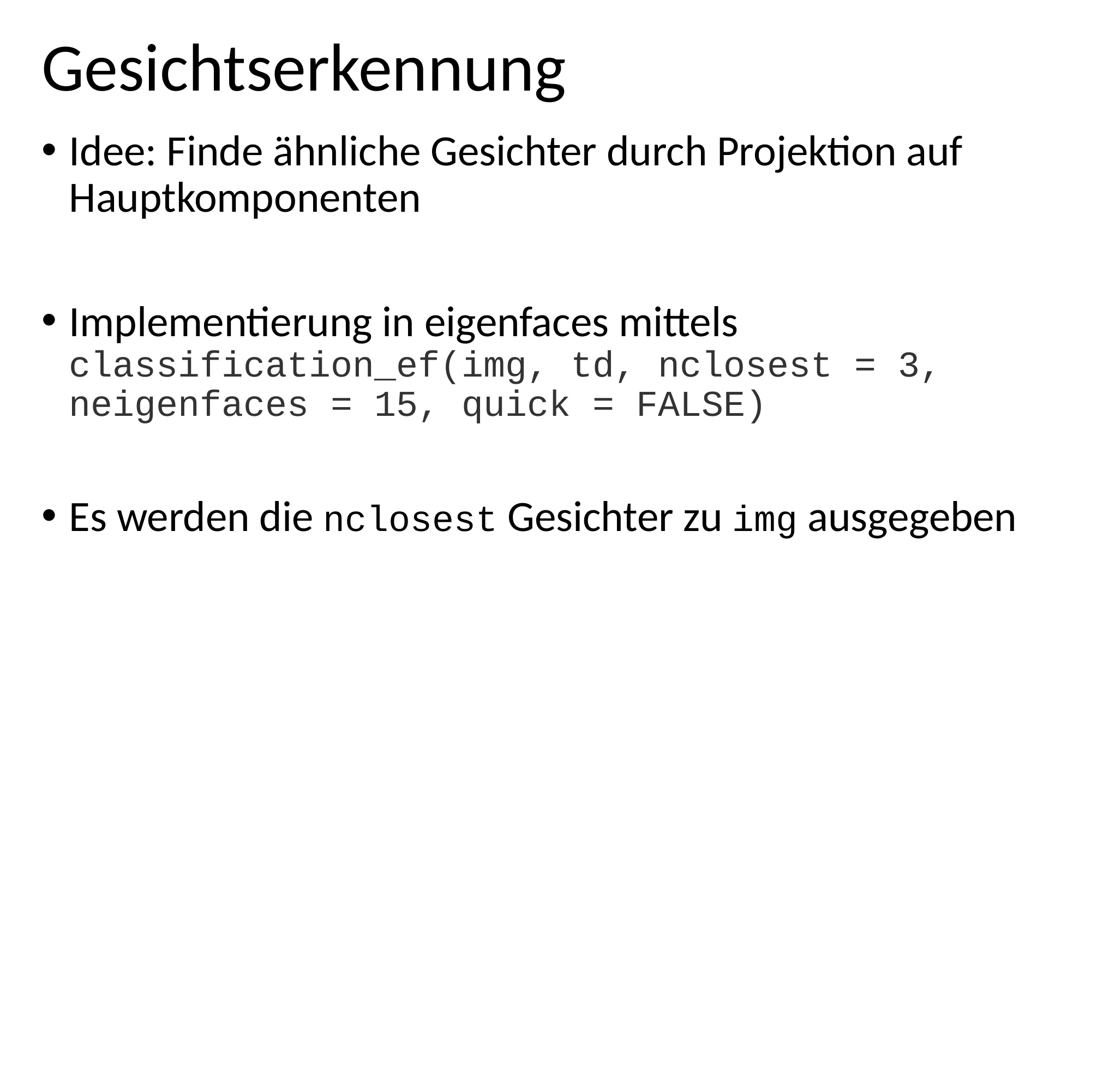

# Gesichtserkennung
Idee: Finde ähnliche Gesichter durch Projektion auf Hauptkomponenten

Implementierung in eigenfaces mittels classification_ef(img, td, nclosest = 3, neigenfaces = 15, quick = FALSE)

Es werden die nclosest Gesichter zu img ausgegeben